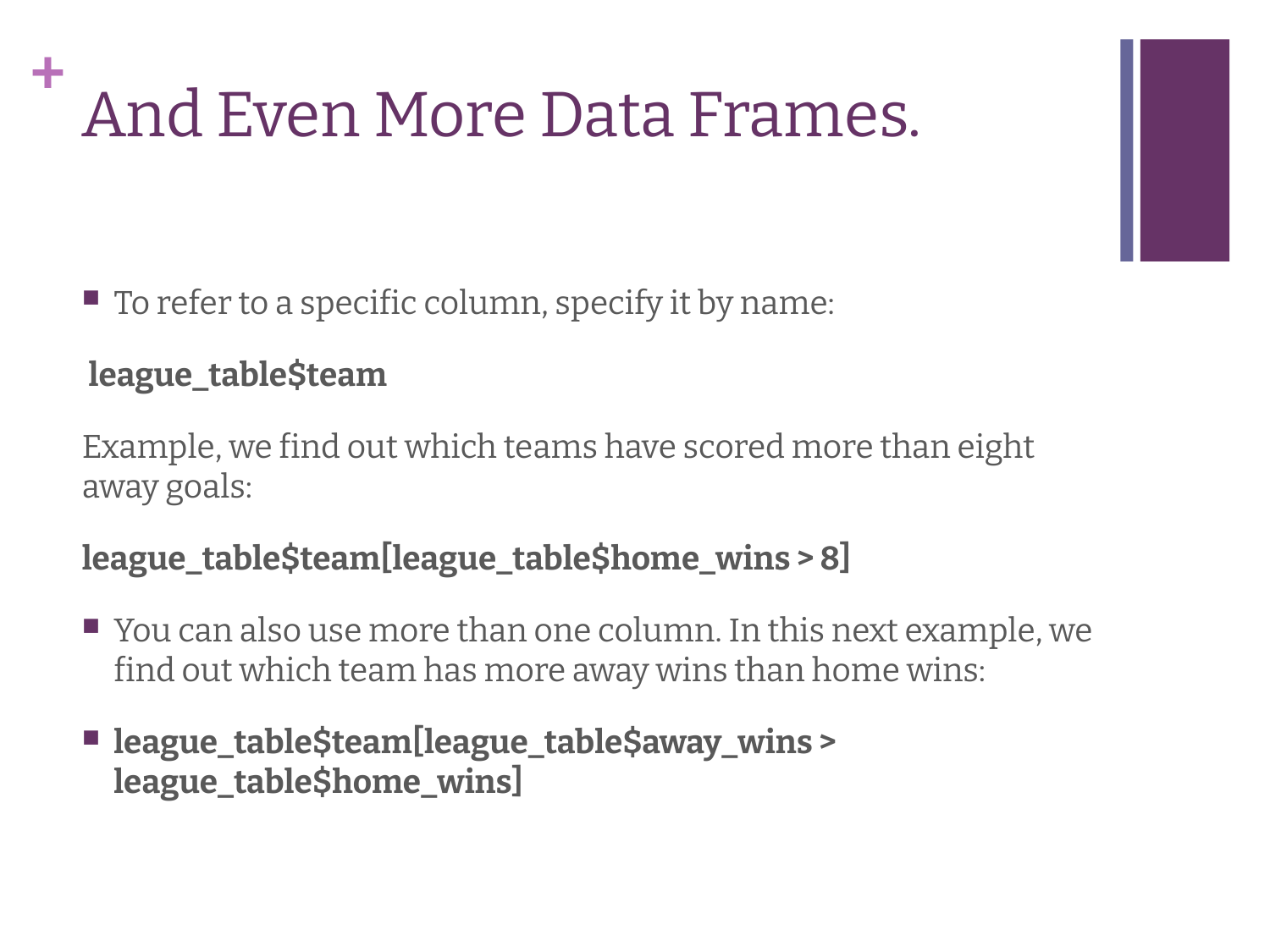

# And Even More Data Frames.
To refer to a specific column, specify it by name:
 league_table$team
Example, we find out which teams have scored more than eight away goals:
league_table$team[league_table$home_wins > 8]
You can also use more than one column. In this next example, we find out which team has more away wins than home wins:
league_table$team[league_table$away_wins > league_table$home_wins]